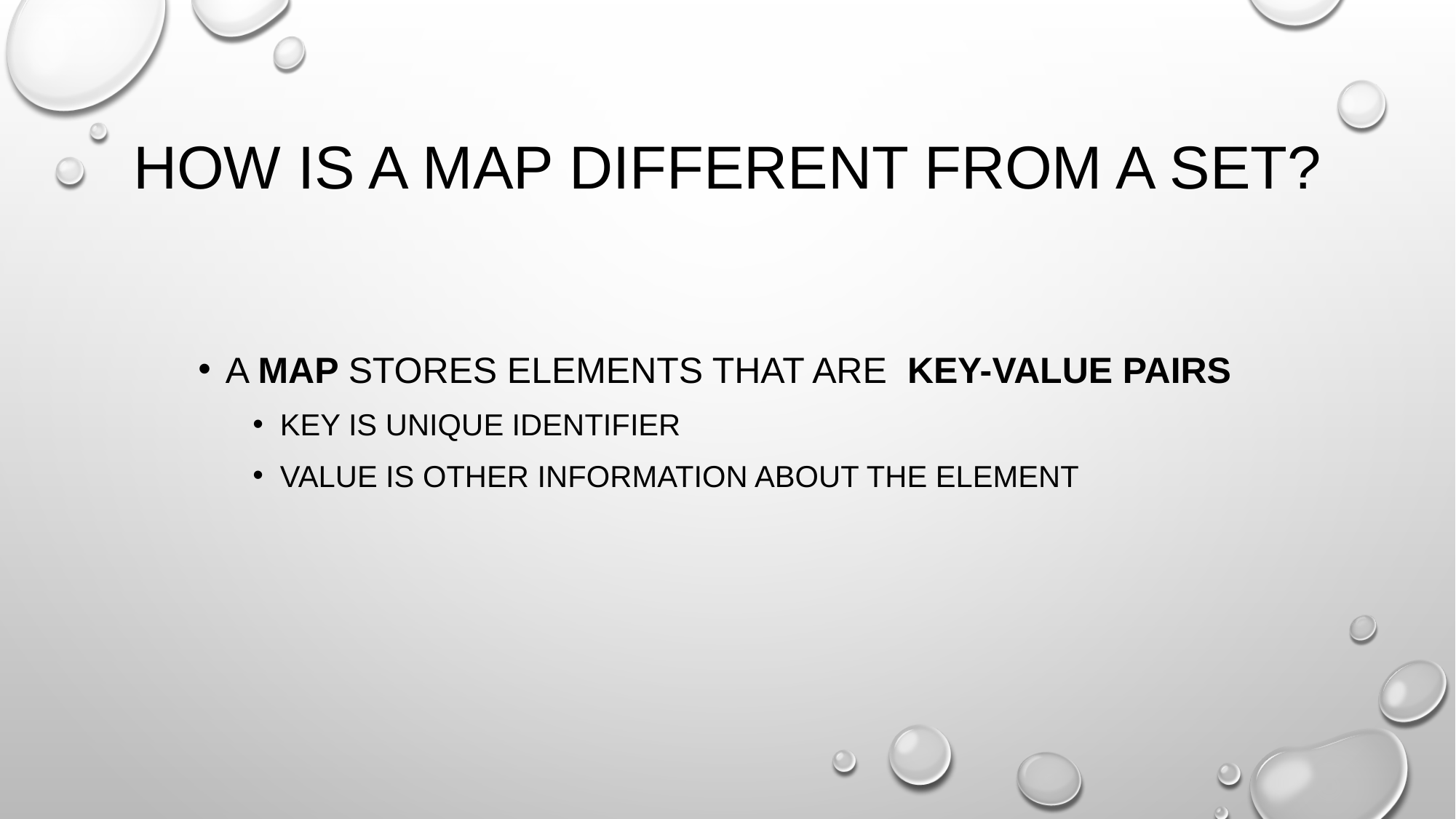

# How is a map different from a set?
a map stores elements that are  key-value pairs
Key is unique identifier
Value is other information about the element